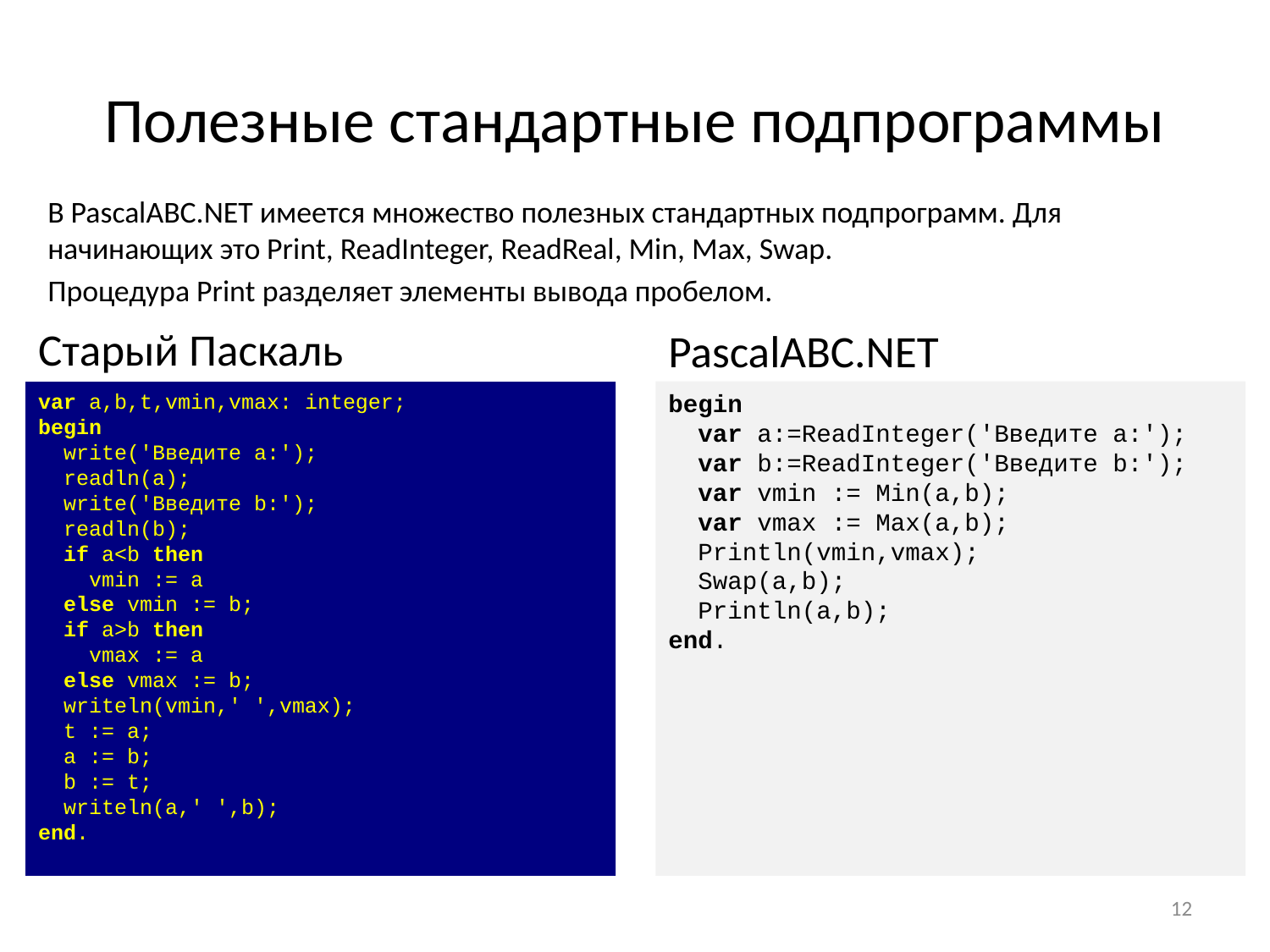

# Полезные стандартные подпрограммы
В PascalABC.NET имеется множество полезных стандартных подпрограмм. Для начинающих это Print, ReadInteger, ReadReal, Min, Max, Swap.
Процедура Print разделяет элементы вывода пробелом.
Старый Паскаль
var a,b,t,vmin,vmax: integer;
begin
  write('Введите a:');
  readln(a);
  write('Введите b:');
  readln(b);
  if a<b then
    vmin := a
  else vmin := b;
  if a>b then
    vmax := a
  else vmax := b;
  writeln(vmin,' ',vmax);
  t := a;
  a := b;
  b := t;
  writeln(a,' ',b);
end.
PascalABC.NET
begin
  var a:=ReadInteger('Введите a:');
  var b:=ReadInteger('Введите b:');
  var vmin := Min(a,b);
  var vmax := Max(a,b);
  Println(vmin,vmax);
  Swap(a,b);
  Println(a,b);
end.
12